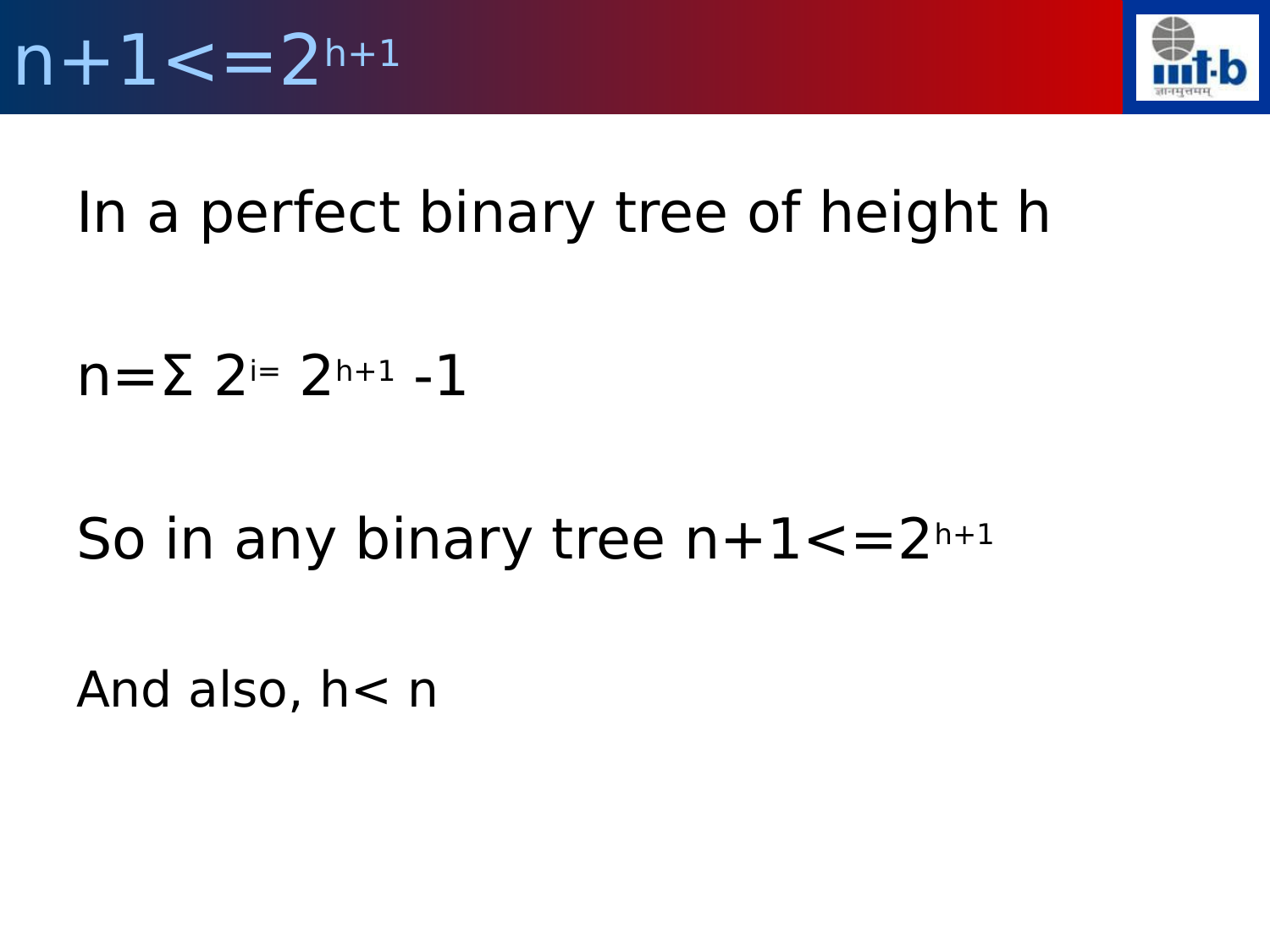

n+1<=2h+1
In a perfect binary tree of height h

n=Σ 2i= 2h+1 -1

So in any binary tree n+1<=2h+1

And also, h< n